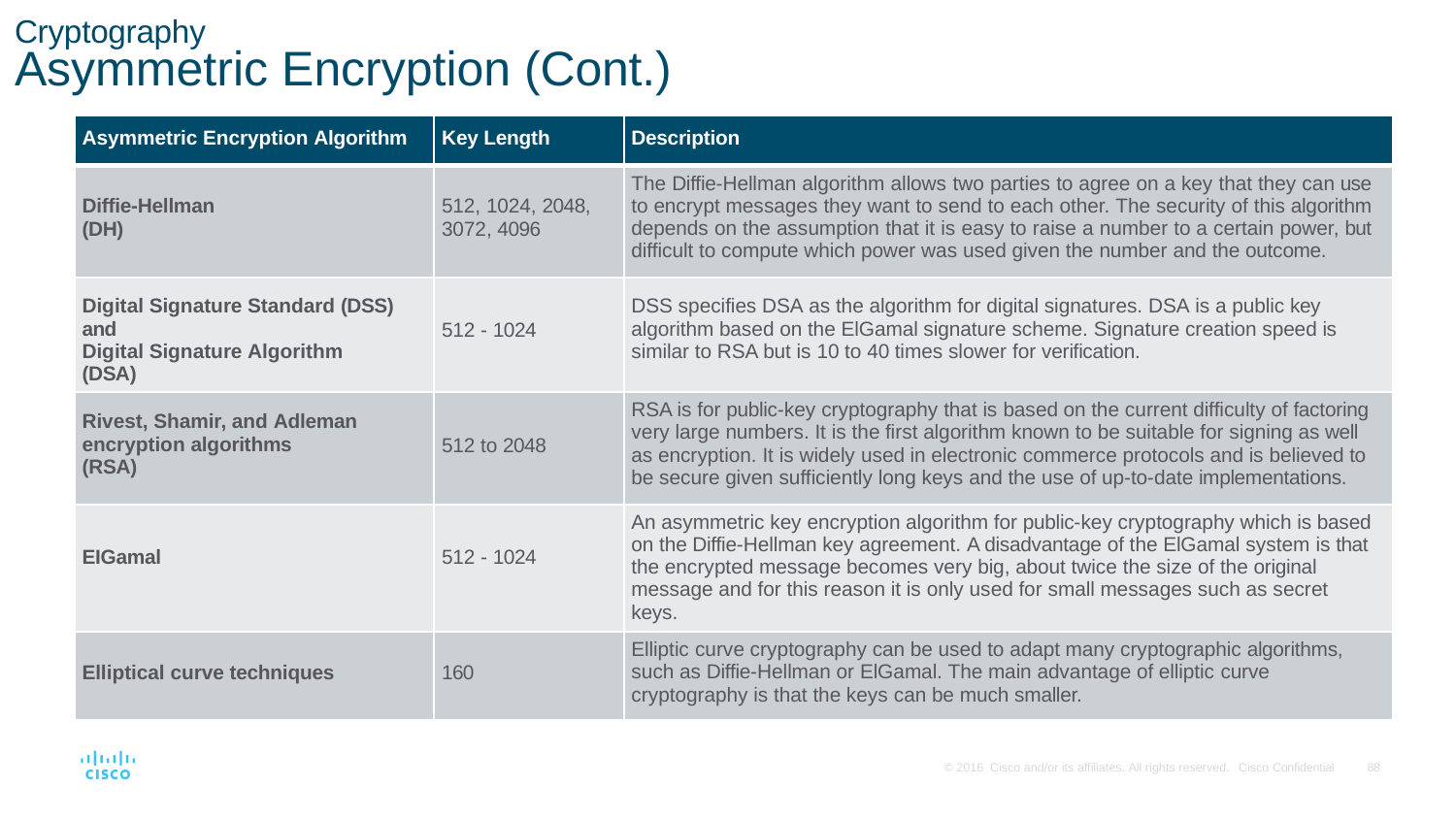

Cryptography
# Asymmetric Encryption (Cont.)
| Asymmetric Encryption Algorithm | Key Length | Description |
| --- | --- | --- |
| Diffie-Hellman (DH) | 512, 1024, 2048, 3072, 4096 | The Diffie-Hellman algorithm allows two parties to agree on a key that they can use to encrypt messages they want to send to each other. The security of this algorithm depends on the assumption that it is easy to raise a number to a certain power, but difficult to compute which power was used given the number and the outcome. |
| Digital Signature Standard (DSS) and Digital Signature Algorithm (DSA) | 512 - 1024 | DSS specifies DSA as the algorithm for digital signatures. DSA is a public key algorithm based on the ElGamal signature scheme. Signature creation speed is similar to RSA but is 10 to 40 times slower for verification. |
| Rivest, Shamir, and Adleman encryption algorithms (RSA) | 512 to 2048 | RSA is for public-key cryptography that is based on the current difficulty of factoring very large numbers. It is the first algorithm known to be suitable for signing as well as encryption. It is widely used in electronic commerce protocols and is believed to be secure given sufficiently long keys and the use of up-to-date implementations. |
| EIGamal | 512 - 1024 | An asymmetric key encryption algorithm for public-key cryptography which is based on the Diffie-Hellman key agreement. A disadvantage of the ElGamal system is that the encrypted message becomes very big, about twice the size of the original message and for this reason it is only used for small messages such as secret keys. |
| Elliptical curve techniques | 160 | Elliptic curve cryptography can be used to adapt many cryptographic algorithms, such as Diffie-Hellman or ElGamal. The main advantage of elliptic curve cryptography is that the keys can be much smaller. |
© 2016 Cisco and/or its affiliates. All rights reserved. Cisco Confidential
88